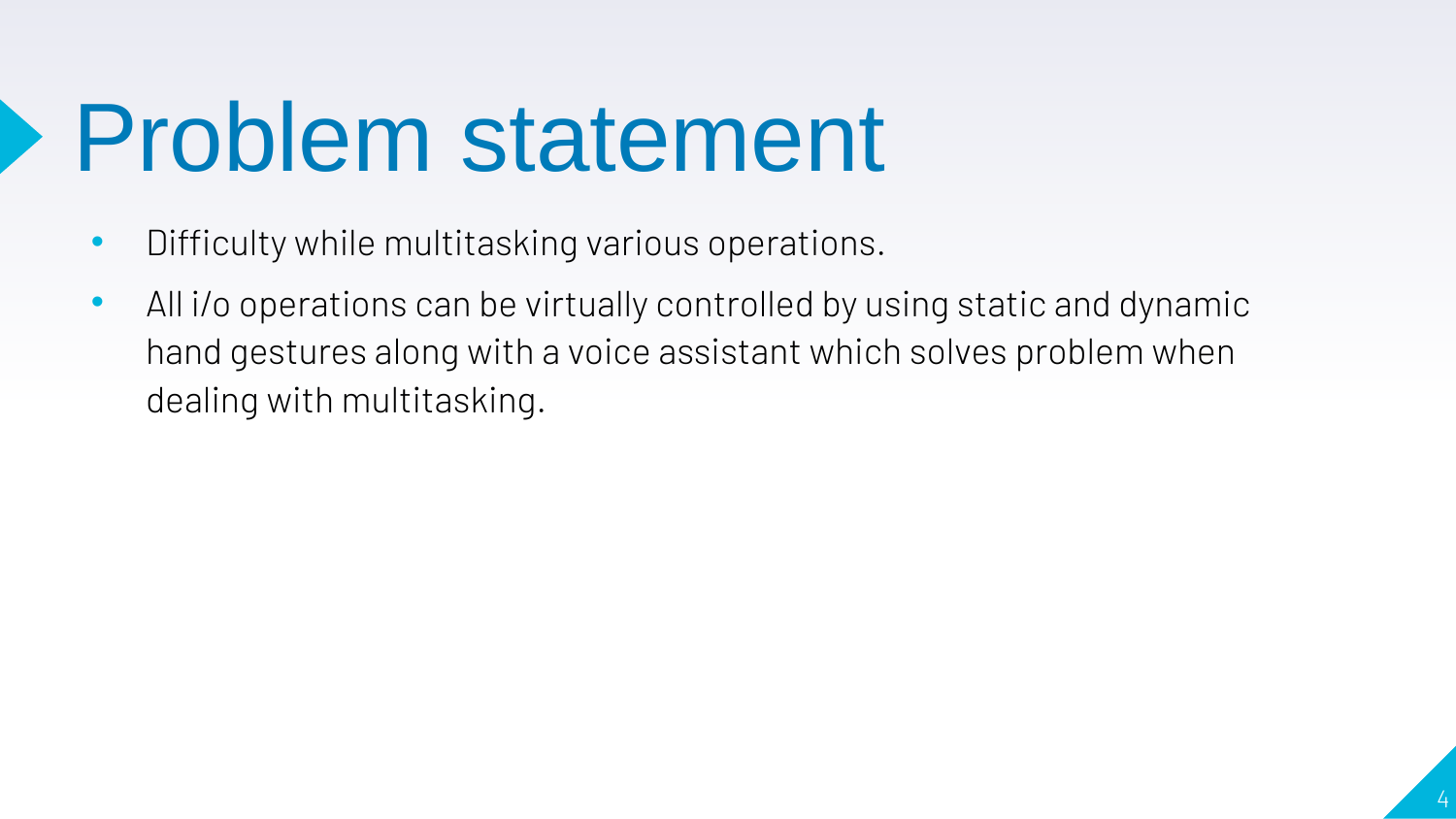

# Problem statement
Difficulty while multitasking various operations.
All i/o operations can be virtually controlled by using static and dynamic hand gestures along with a voice assistant which solves problem when dealing with multitasking.

4